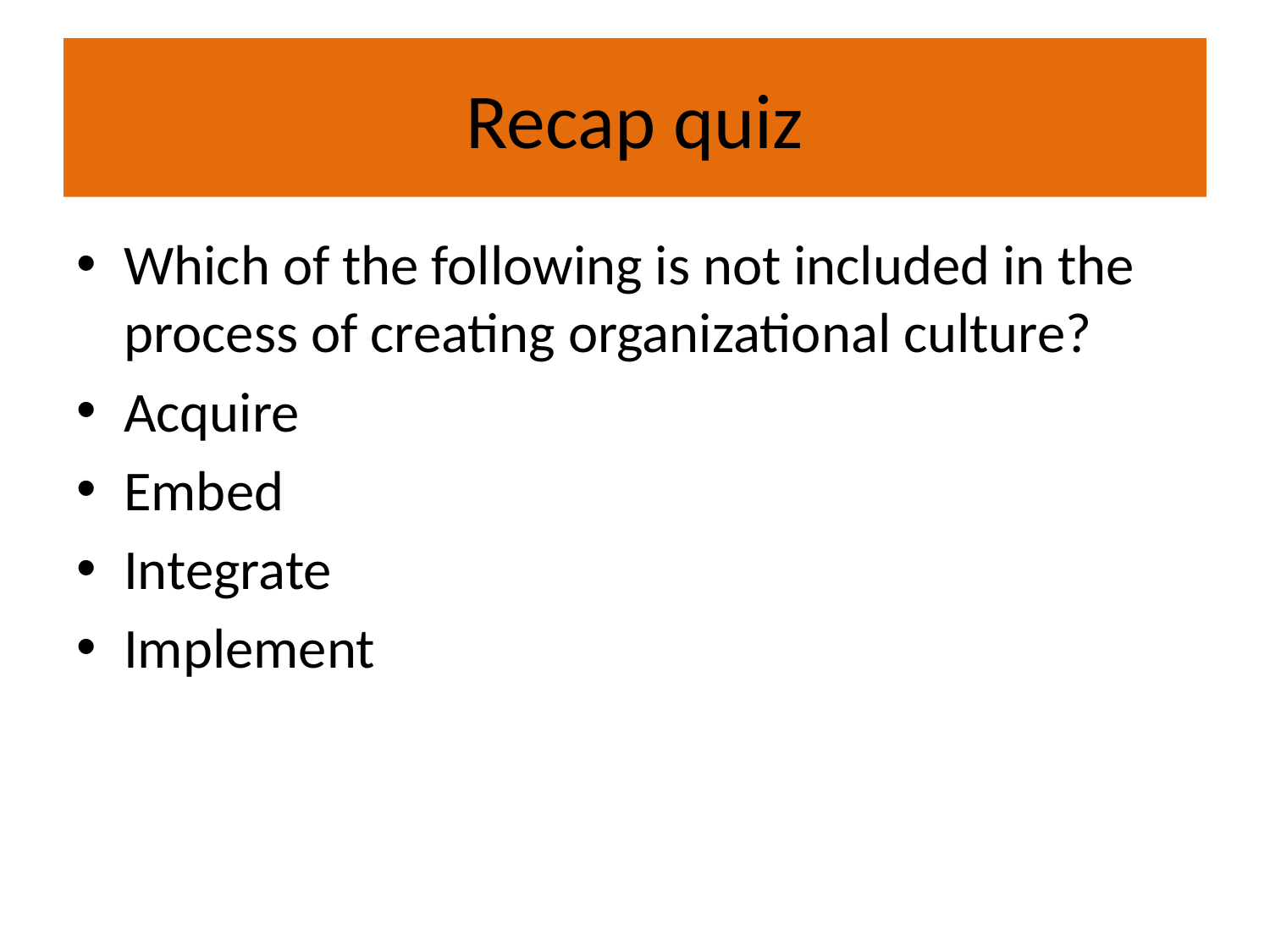

# Recap quiz
Which of the following is not included in the process of creating organizational culture?
Acquire
Embed
Integrate
Implement